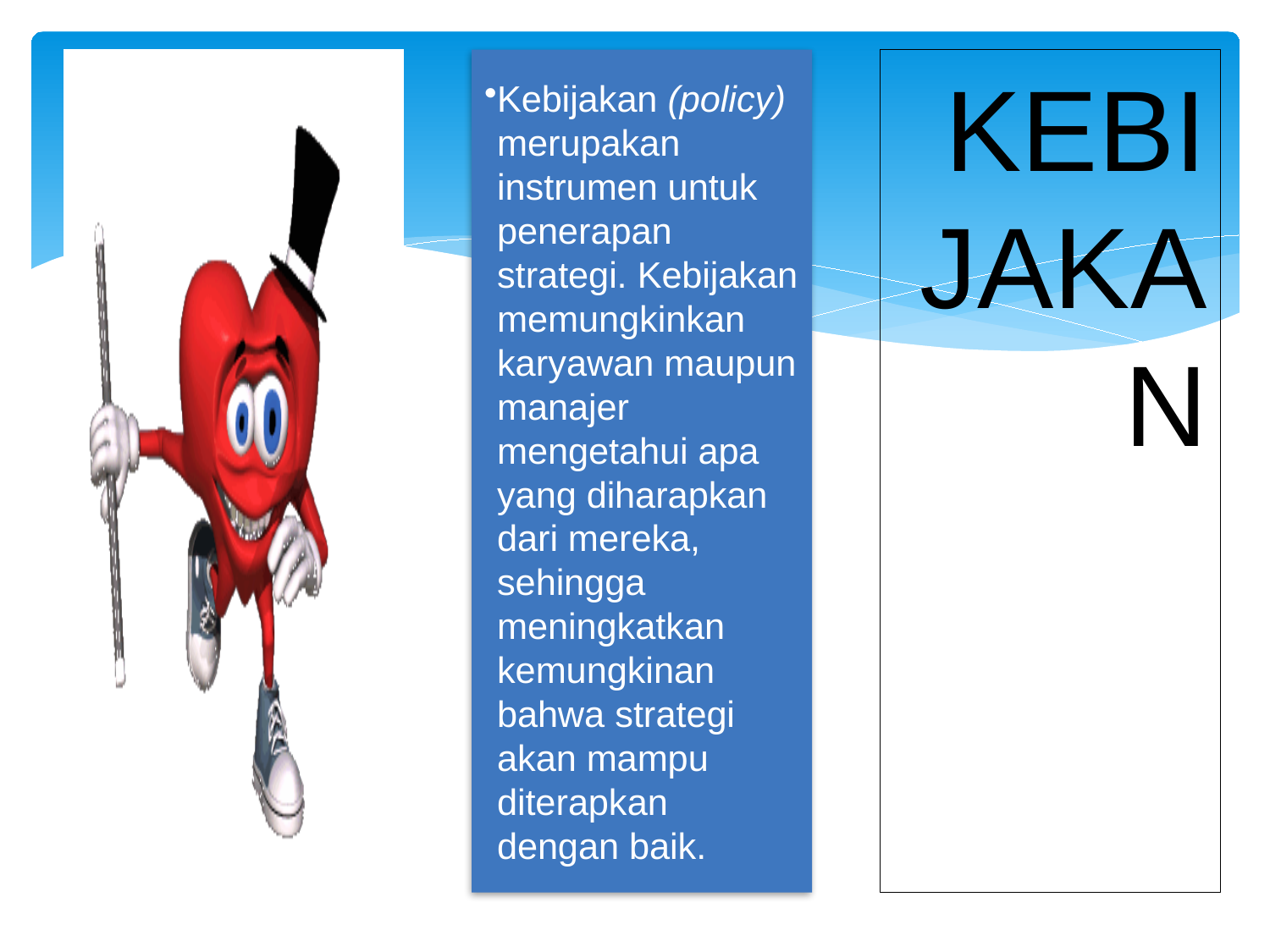

Kebijakan (policy) merupakan instrumen untuk penerapan strategi. Kebijakan memungkinkan karyawan maupun manajer mengetahui apa yang diharapkan dari mereka, sehingga meningkatkan kemungkinan bahwa strategi akan mampu diterapkan dengan baik.
KEBIJAKAN